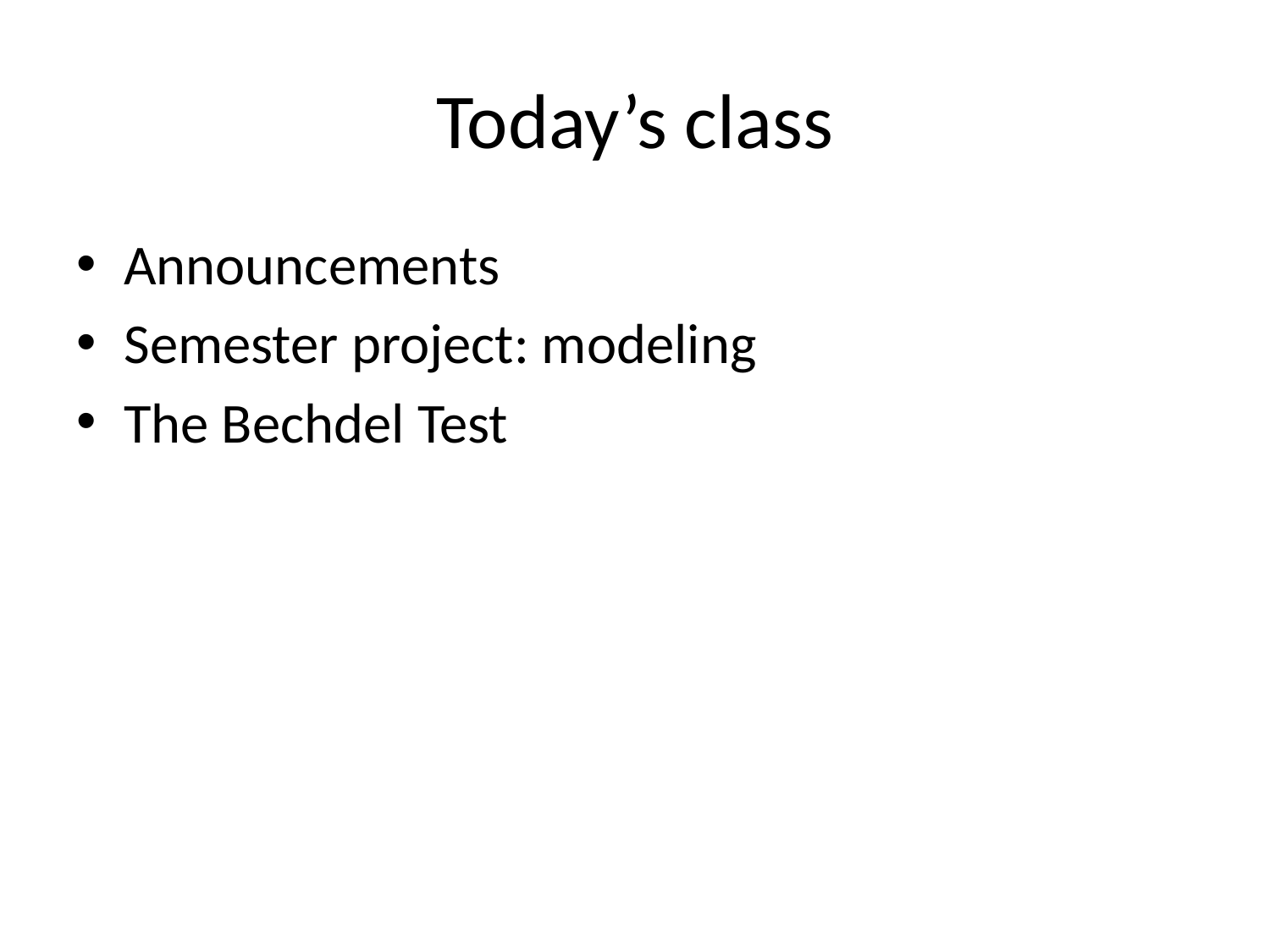

# Today’s class
Announcements
Semester project: modeling
The Bechdel Test